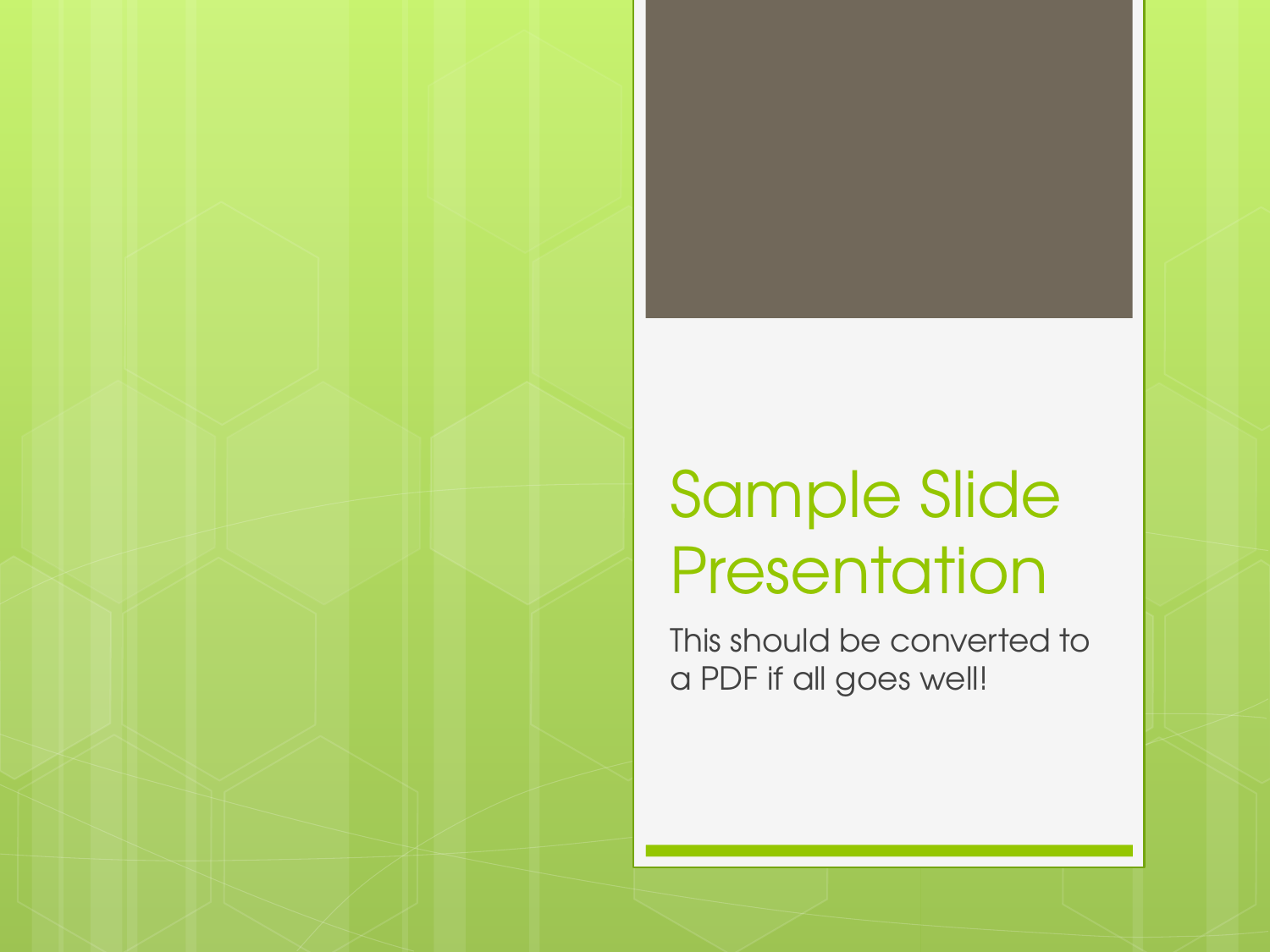

# Sample Slide Presentation
This should be converted to a PDF if all goes well!